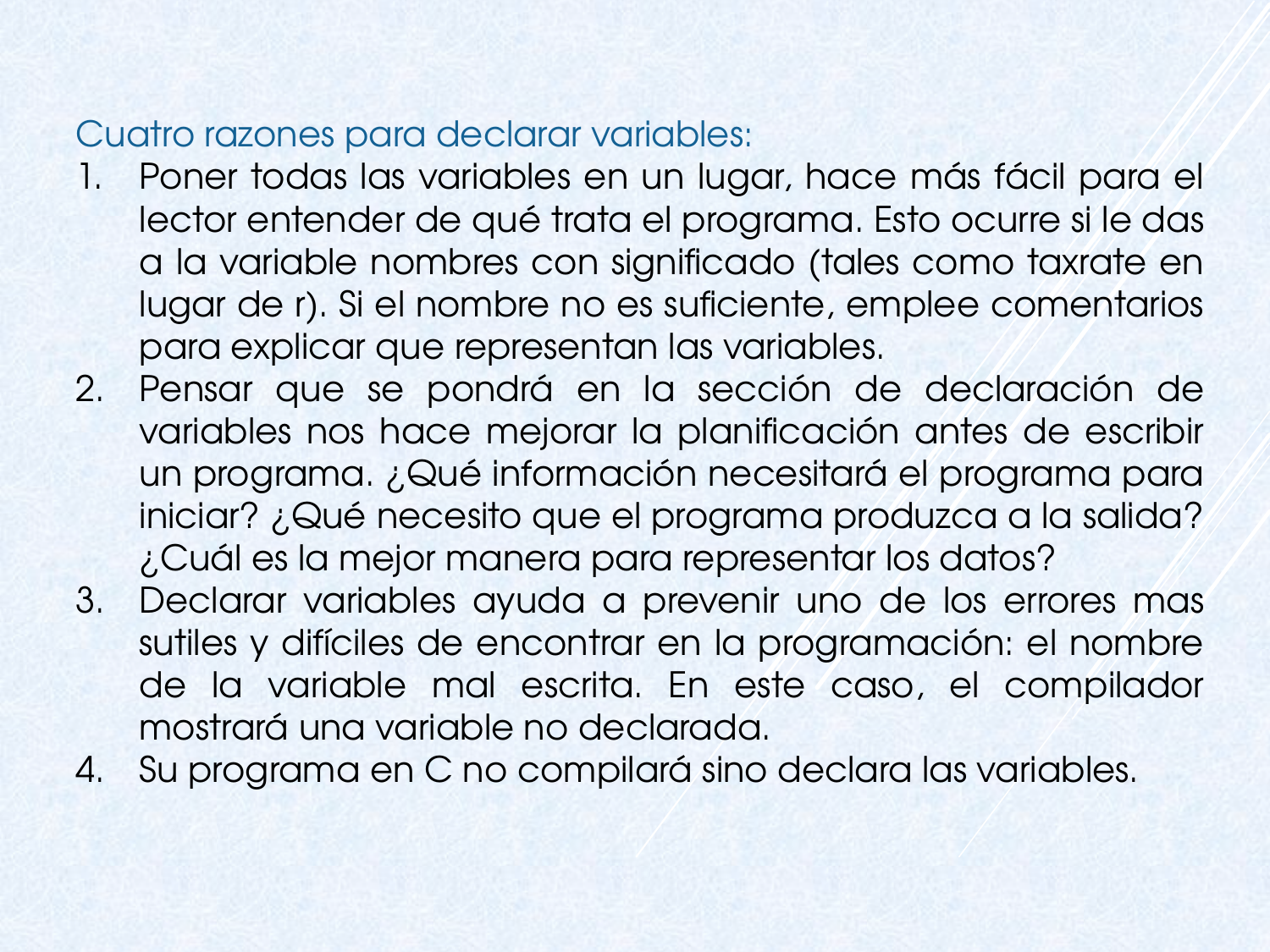

Cuatro razones para declarar variables:
Poner todas las variables en un lugar, hace más fácil para el lector entender de qué trata el programa. Esto ocurre si le das a la variable nombres con significado (tales como taxrate en lugar de r). Si el nombre no es suficiente, emplee comentarios para explicar que representan las variables.
Pensar que se pondrá en la sección de declaración de variables nos hace mejorar la planificación antes de escribir un programa. ¿Qué información necesitará el programa para iniciar? ¿Qué necesito que el programa produzca a la salida? ¿Cuál es la mejor manera para representar los datos?
Declarar variables ayuda a prevenir uno de los errores mas sutiles y difíciles de encontrar en la programación: el nombre de la variable mal escrita. En este caso, el compilador mostrará una variable no declarada.
Su programa en C no compilará sino declara las variables.